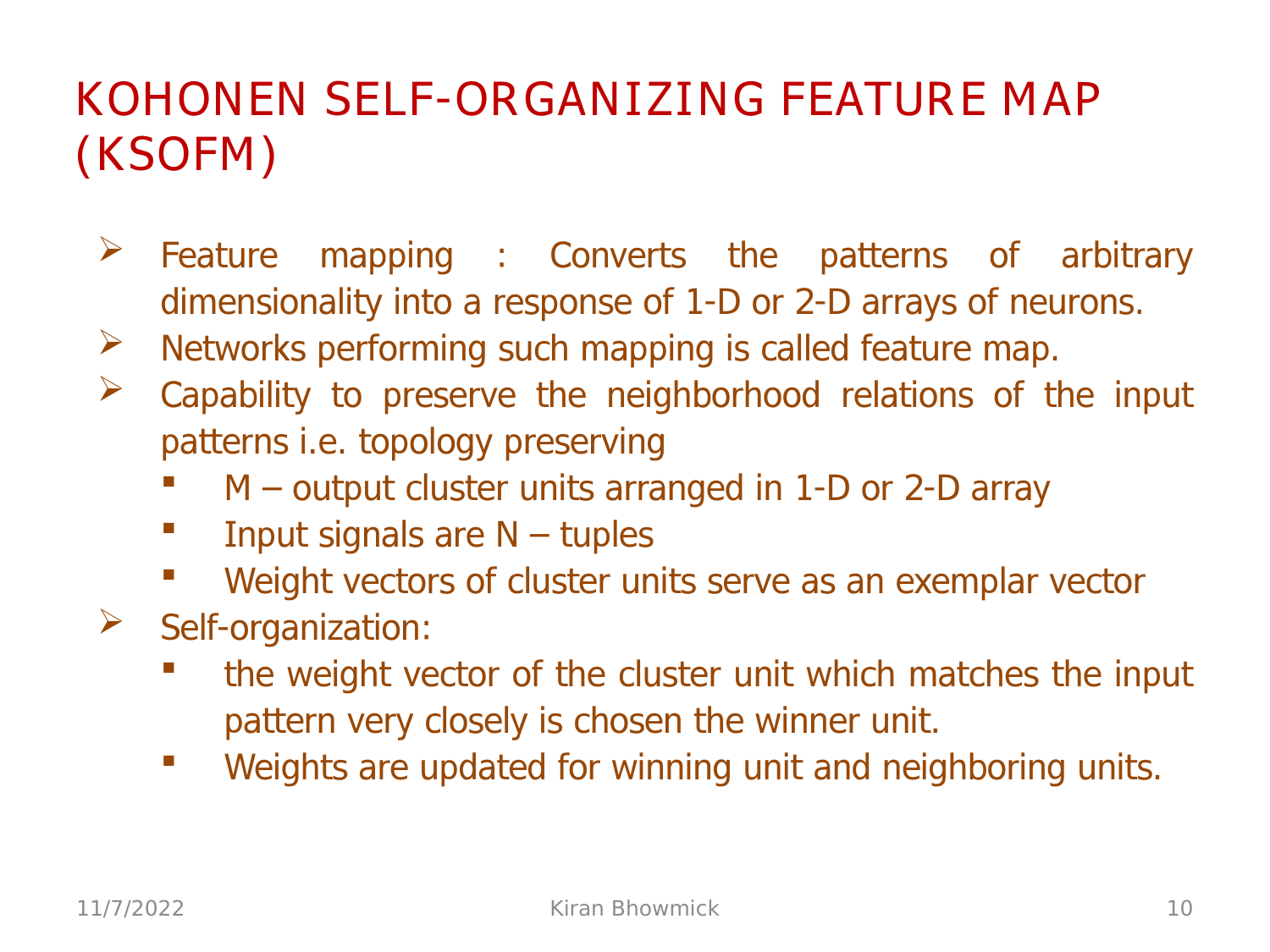

KOHONEN SELF-ORGANIZING FEATURE MAP (KSOFM)
Feature mapping : Converts the patterns of arbitrary dimensionality into a response of 1-D or 2-D arrays of neurons.
Networks performing such mapping is called feature map.
Capability to preserve the neighborhood relations of the input patterns i.e. topology preserving
M – output cluster units arranged in 1-D or 2-D array
Input signals are N – tuples
Weight vectors of cluster units serve as an exemplar vector
Self-organization:
the weight vector of the cluster unit which matches the input pattern very closely is chosen the winner unit.
Weights are updated for winning unit and neighboring units.

11/7/2022
Kiran Bhowmick
10